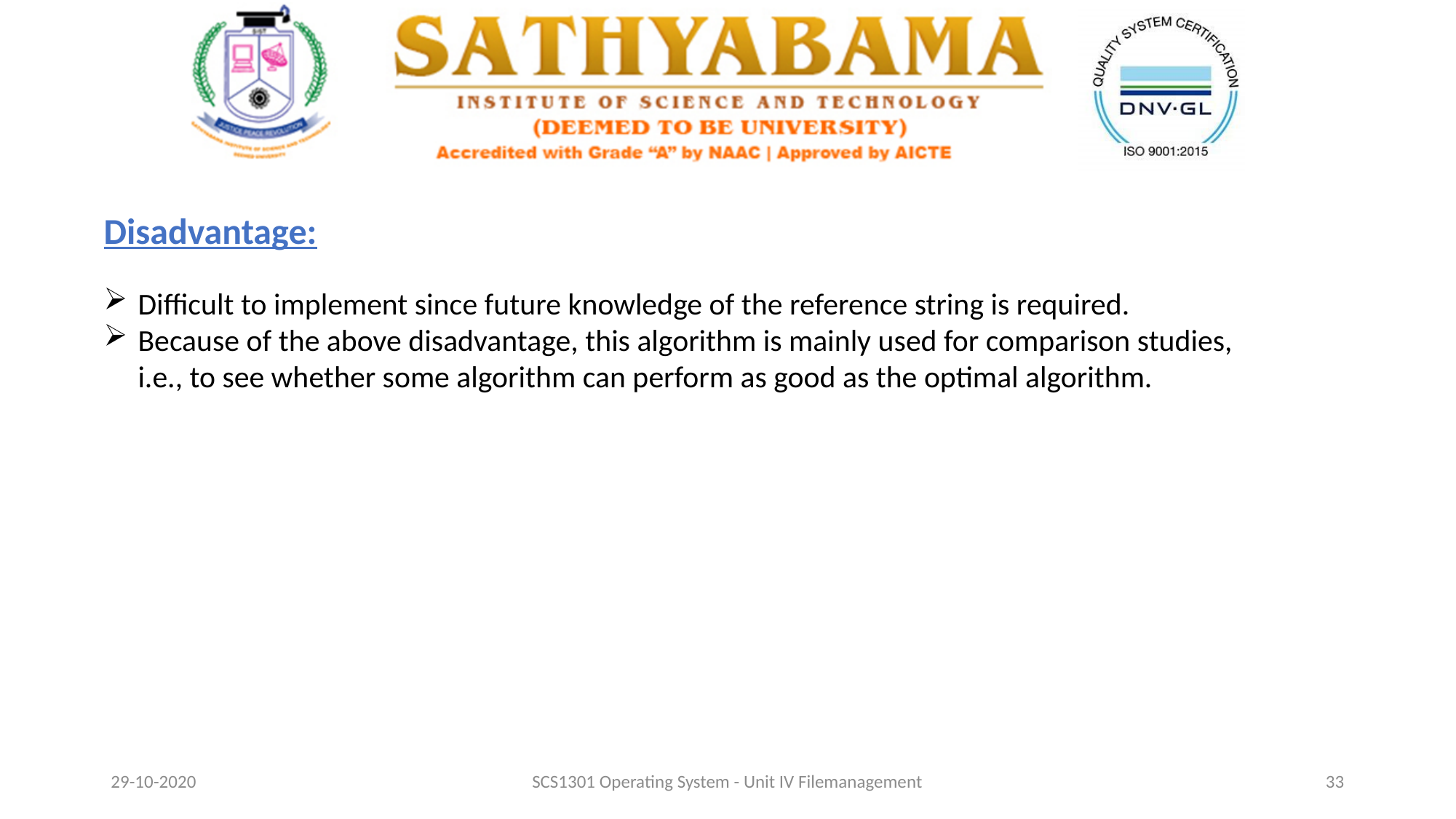

Disadvantage:

Difficult to implement since future knowledge of the reference string is required.
Because of the above disadvantage, this algorithm is mainly used for comparison studies, i.e., to see whether some algorithm can perform as good as the optimal algorithm.
29-10-2020
SCS1301 Operating System - Unit IV Filemanagement
33